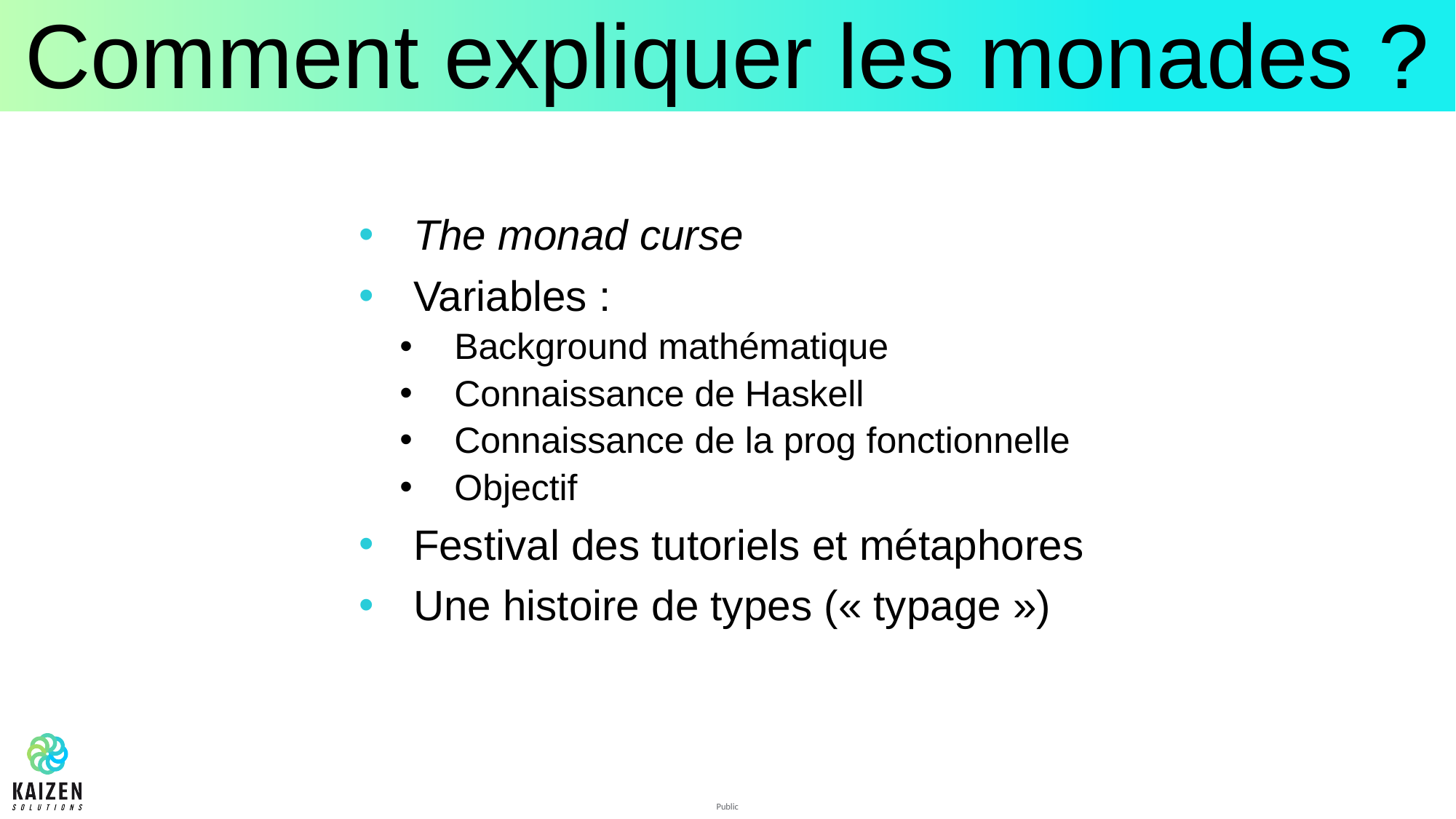

# Comment expliquer les monades ?
The monad curse
Variables :
Background mathématique
Connaissance de Haskell
Connaissance de la prog fonctionnelle
Objectif
Festival des tutoriels et métaphores
Une histoire de types (« typage »)